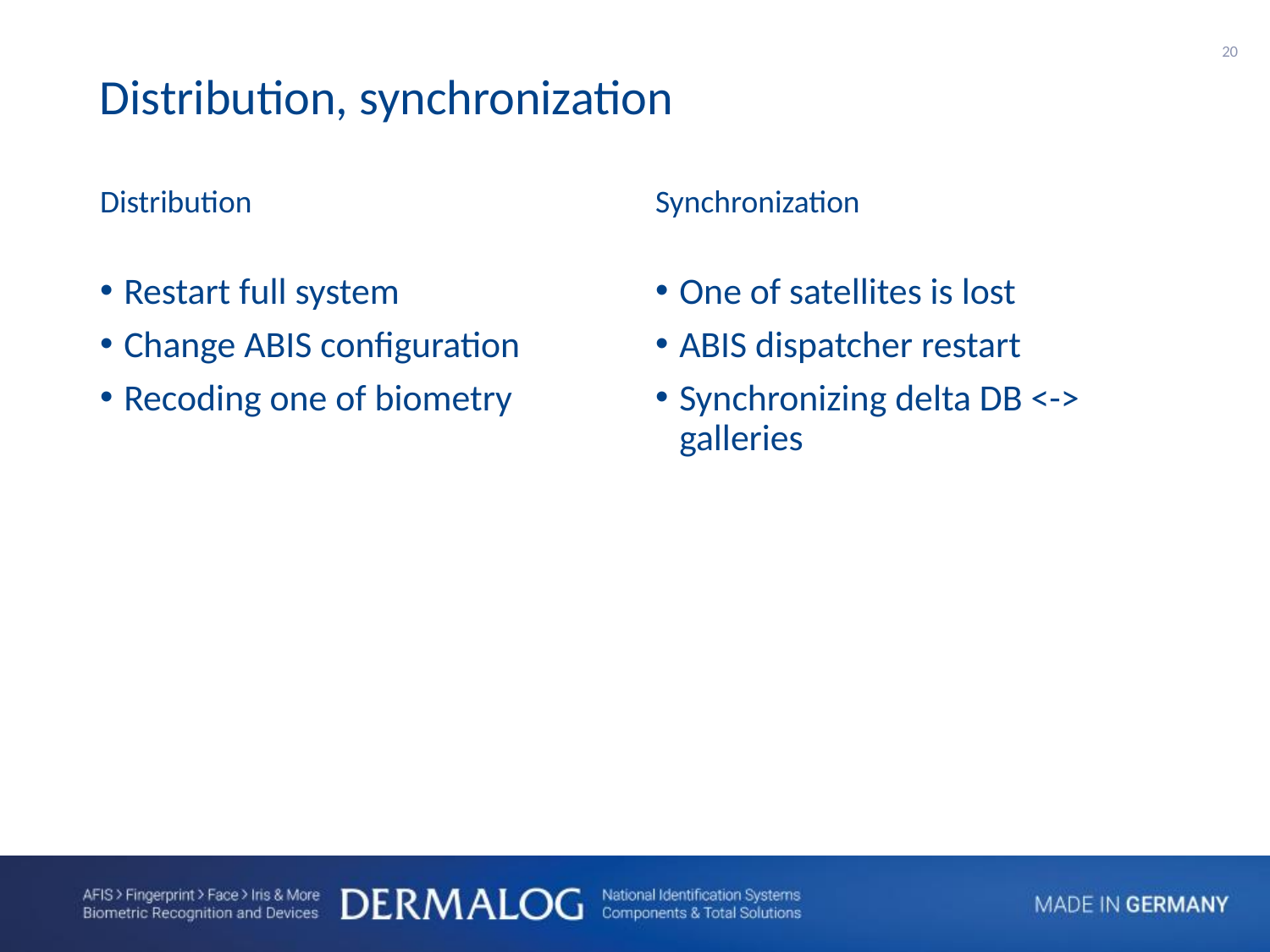

20
Distribution, synchronization
Distribution
Synchronization
Restart full system
Change ABIS configuration
Recoding one of biometry
One of satellites is lost
ABIS dispatcher restart
Synchronizing delta DB <-> galleries